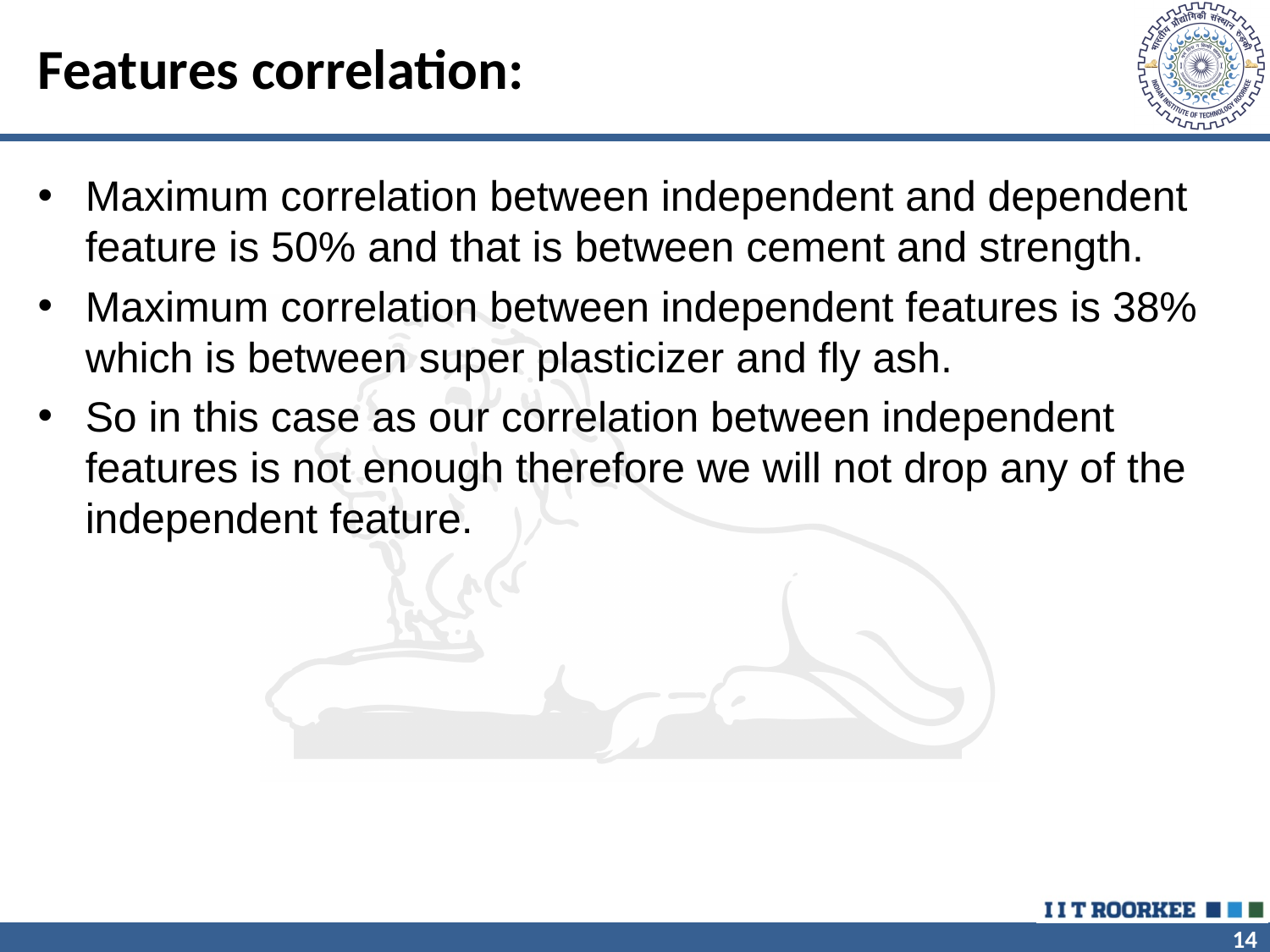

# Features correlation:
Maximum correlation between independent and dependent feature is 50% and that is between cement and strength.
Maximum correlation between independent features is 38%  which is between super plasticizer and fly ash.
So in this case as our correlation between independent features is not enough therefore we will not drop any of the independent feature.